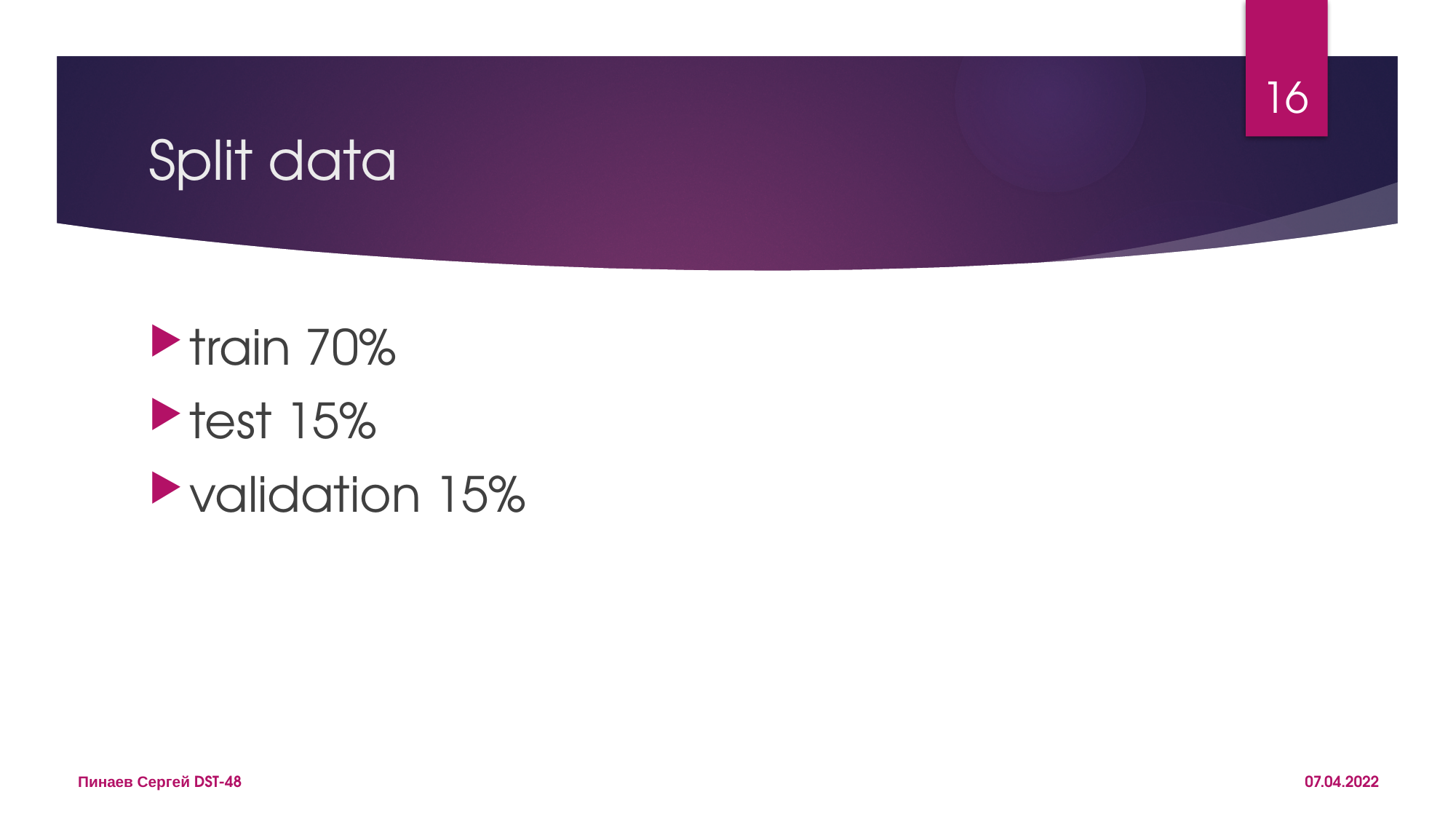

16
# Split data
train 70%
test 15%
validation 15%
Пинаев Сергей DST-48
07.04.2022